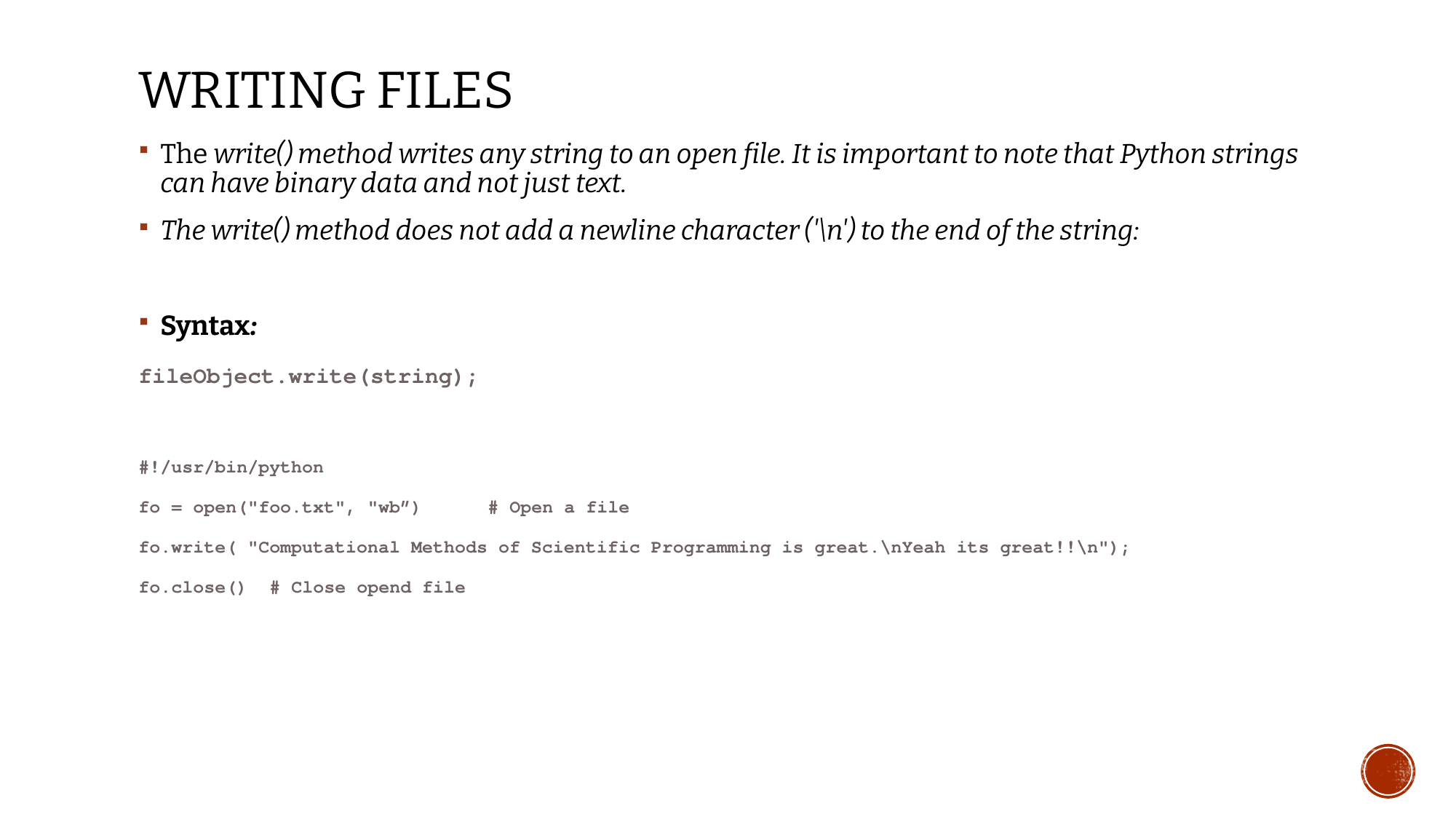

# Writing files
The write() method writes any string to an open file. It is important to note that Python strings can have binary data and not just text.
The write() method does not add a newline character ('\n') to the end of the string:

Syntax:
fileObject.write(string);

#!/usr/bin/python
fo = open("foo.txt", "wb”)	# Open a file
fo.write( "Computational Methods of Scientific Programming is great.\nYeah its great!!\n");
fo.close()	# Close opend file